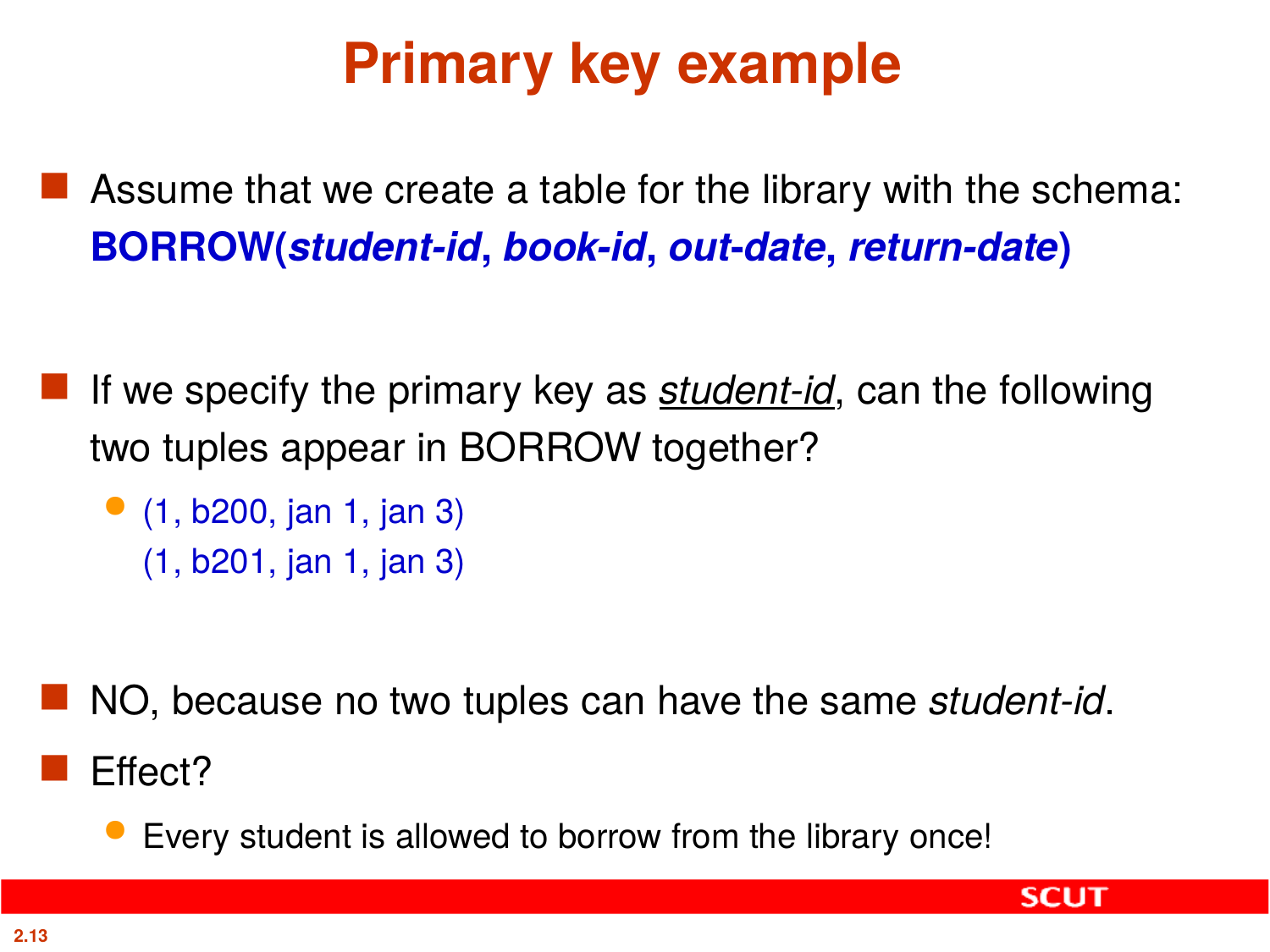

# Primary key example
Assume that we create a table for the library with the schema:
BORROW(student-id, book-id, out-date, return-date)

If we specify the primary key as student-id, can the following two tuples appear in BORROW together?
(1, b200, jan 1, jan 3)
(1, b201, jan 1, jan 3)

NO, because no two tuples can have the same student-id.
Effect?
Every student is allowed to borrow from the library once!